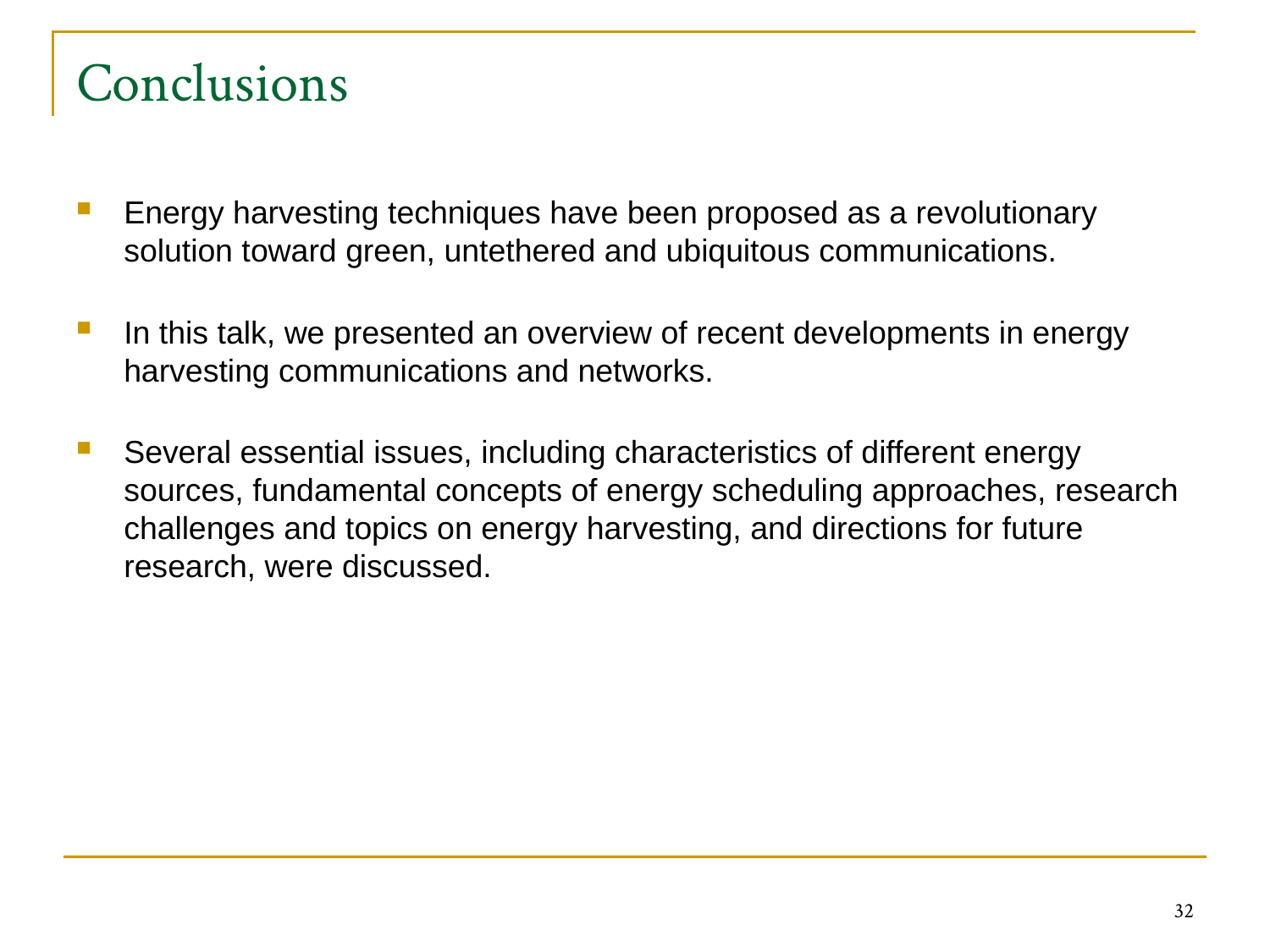

# Conclusions
Energy harvesting techniques have been proposed as a revolutionary solution toward green, untethered and ubiquitous communications.

In this talk, we presented an overview of recent developments in energy harvesting communications and networks.

Several essential issues, including characteristics of different energy sources, fundamental concepts of energy scheduling approaches, research challenges and topics on energy harvesting, and directions for future research, were discussed.

32